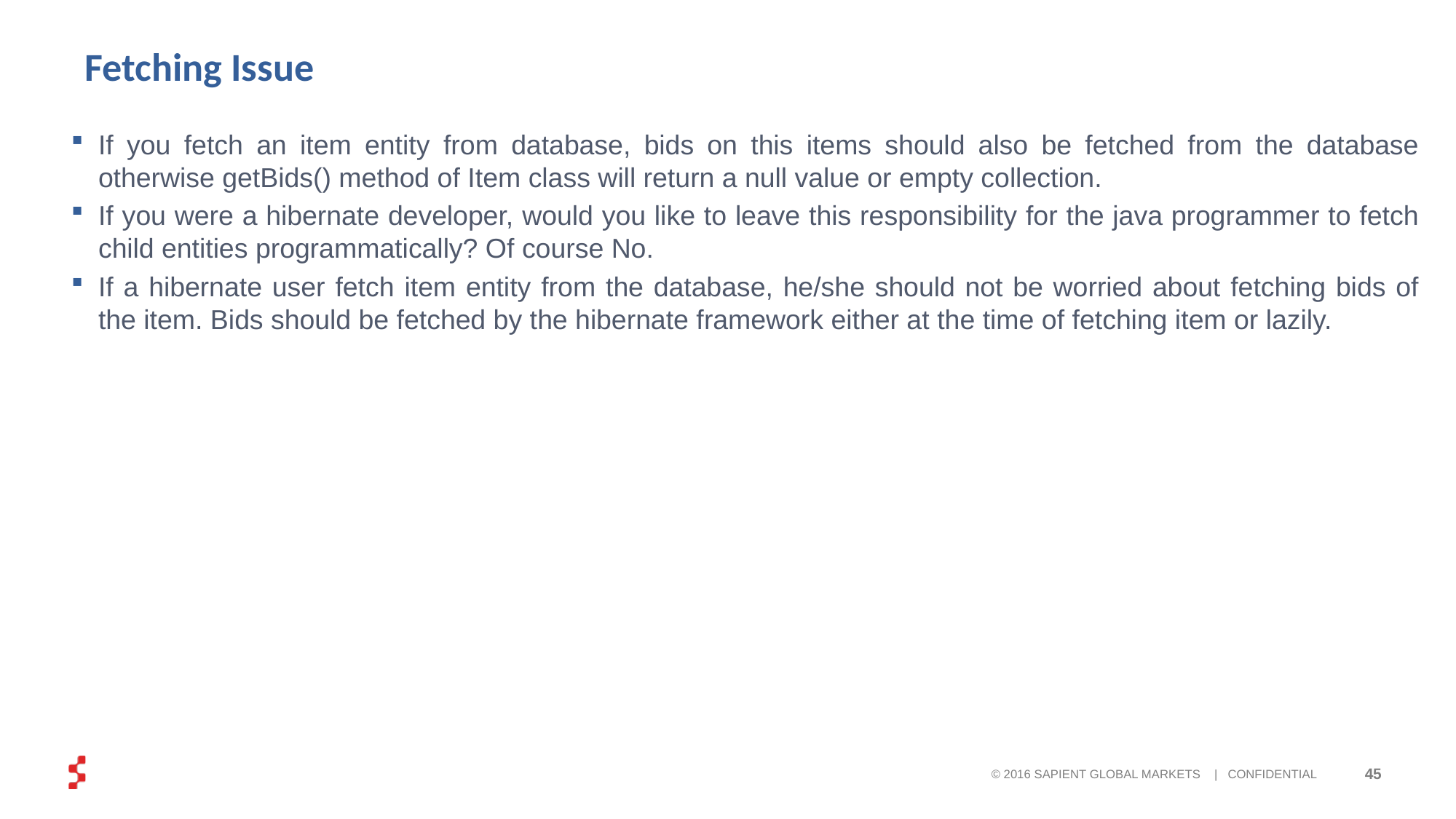

# Fetching Issue
If you fetch an item entity from database, bids on this items should also be fetched from the database otherwise getBids() method of Item class will return a null value or empty collection.
If you were a hibernate developer, would you like to leave this responsibility for the java programmer to fetch child entities programmatically? Of course No.
If a hibernate user fetch item entity from the database, he/she should not be worried about fetching bids of the item. Bids should be fetched by the hibernate framework either at the time of fetching item or lazily.